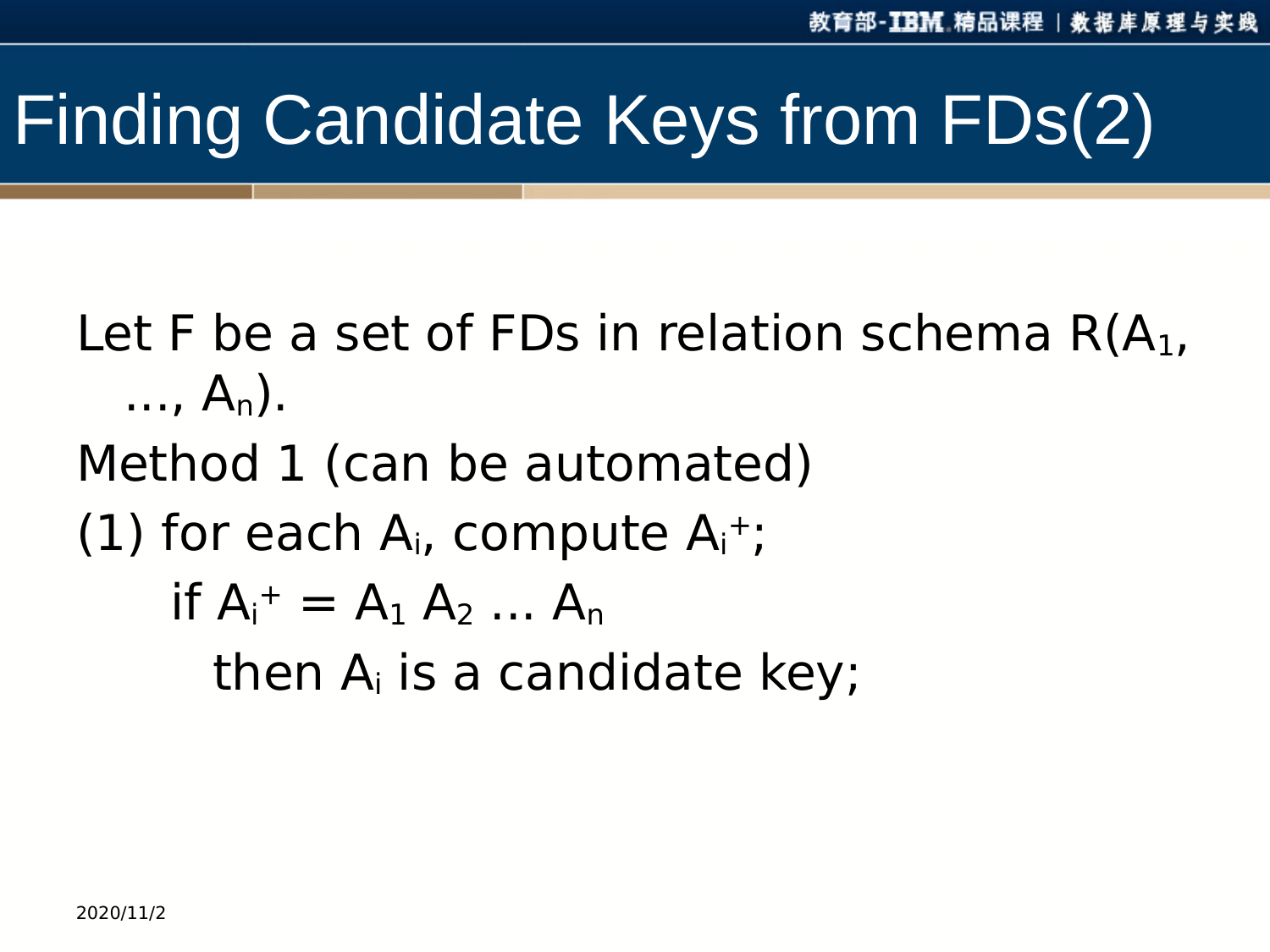

# Finding Candidate Keys from FDs(2)
Let F be a set of FDs in relation schema R(A1, ..., An).
Method 1 (can be automated)
(1) for each Ai, compute Ai+;
      if Ai+ = A1 A2 ... An
               then Ai is a candidate key;